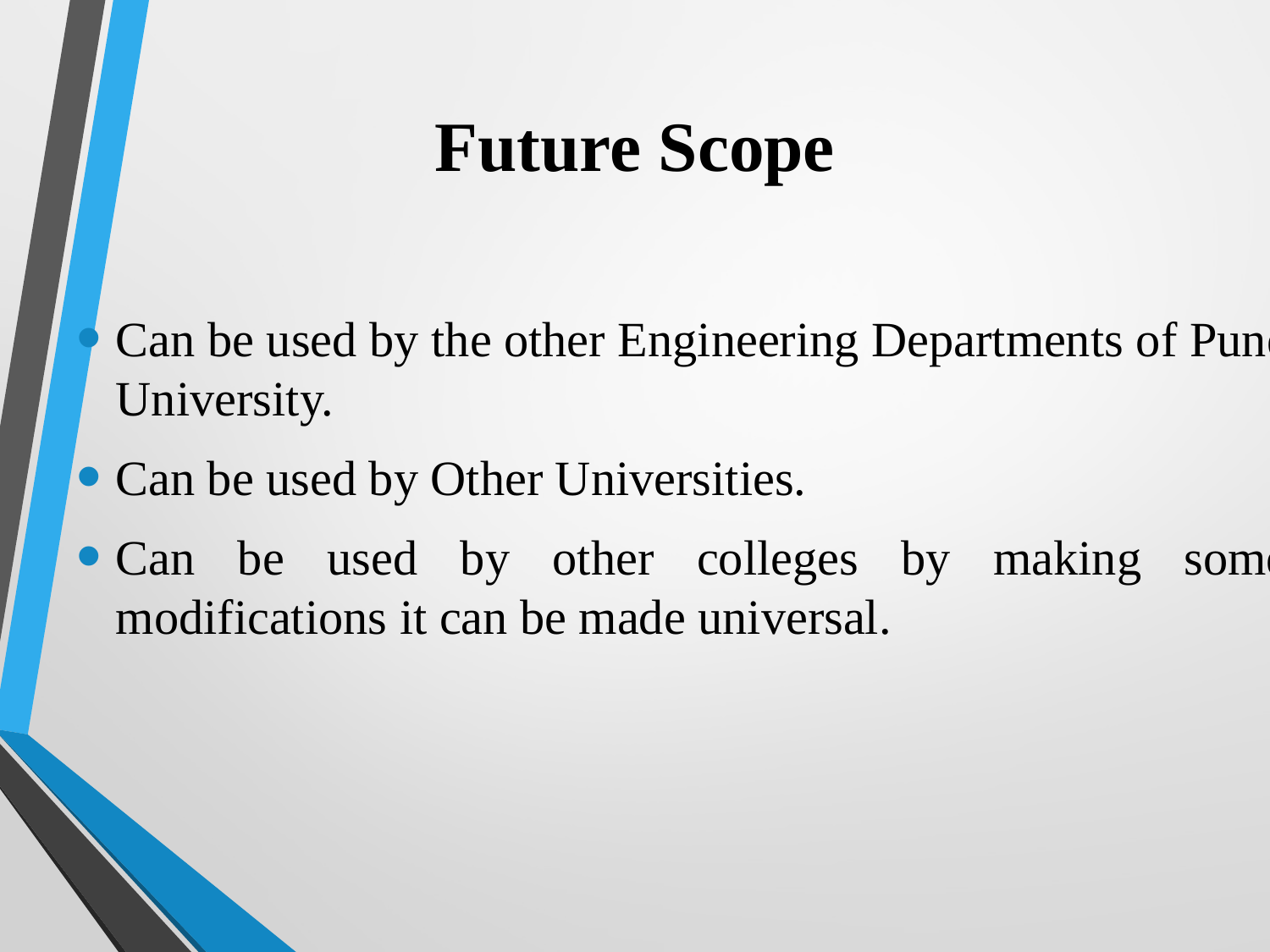

# Future Scope
Can be used by the other Engineering Departments of Pune University.
Can be used by Other Universities.
Can be used by other colleges by making some modifications it can be made universal.